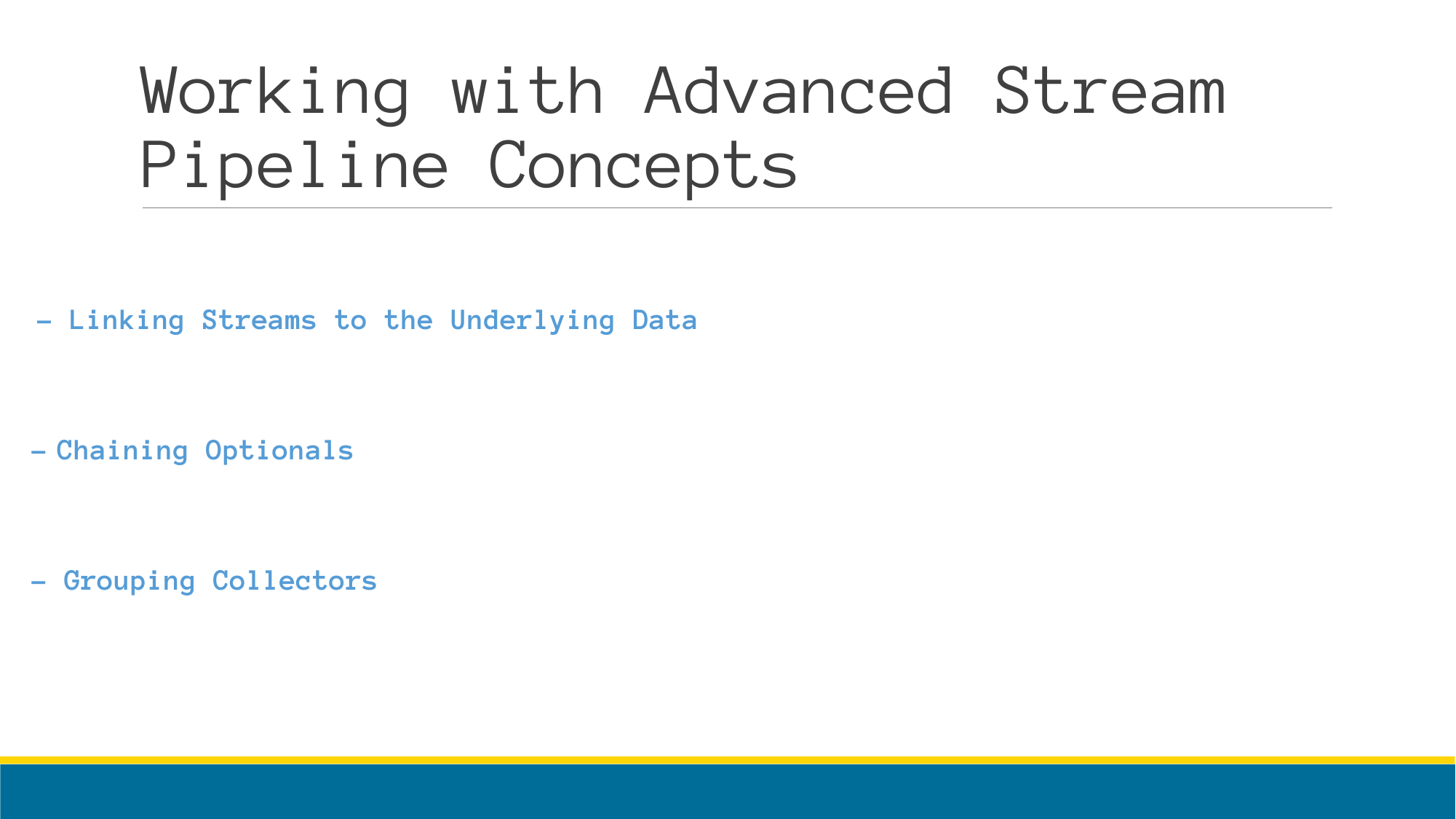

# Working with Advanced Stream Pipeline Concepts
 - Linking Streams to the Underlying Data
- Chaining Optionals
- Grouping Collectors